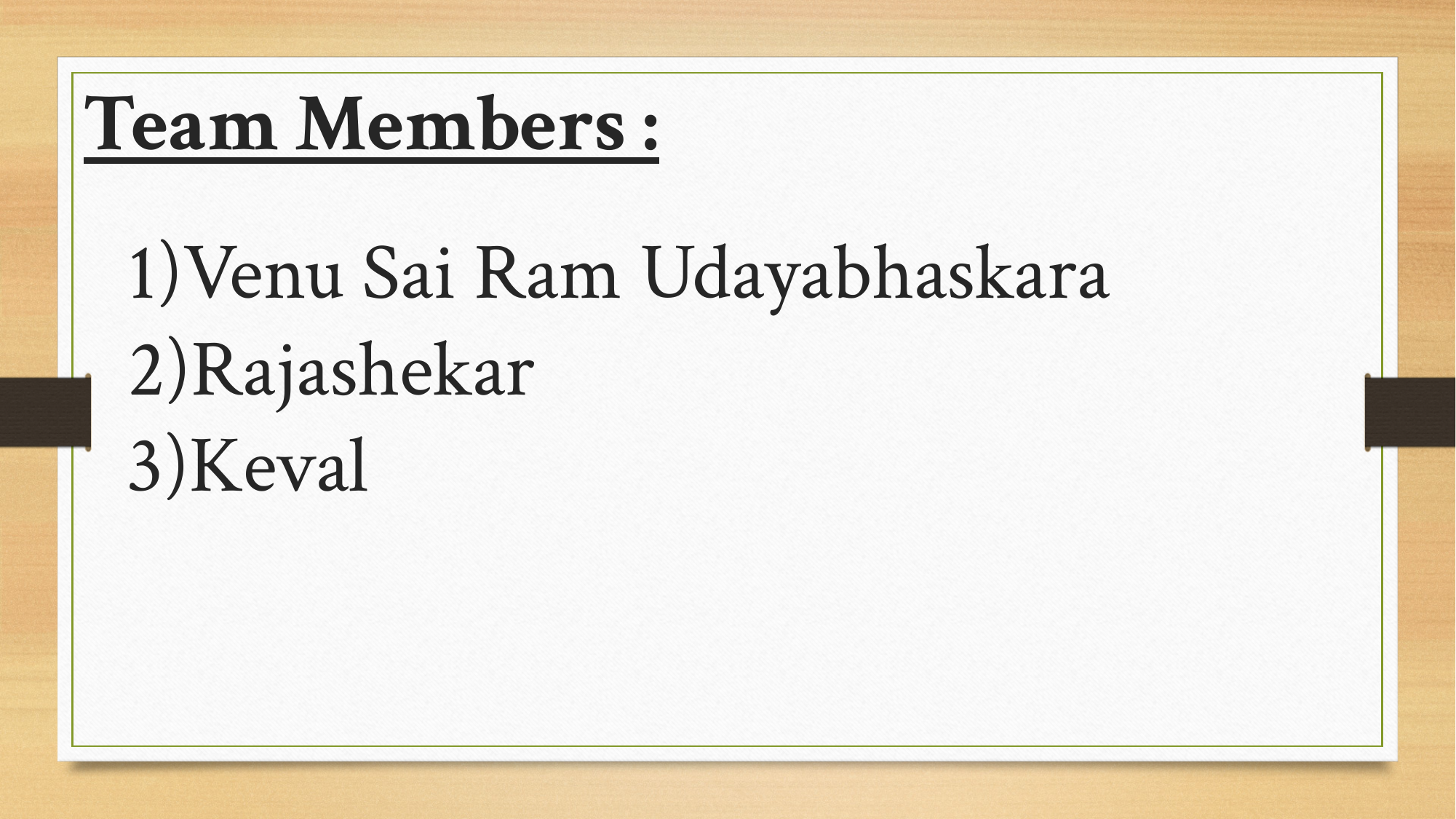

Team Members :
1)Venu Sai Ram Udayabhaskara
2)Rajashekar
3)Keval